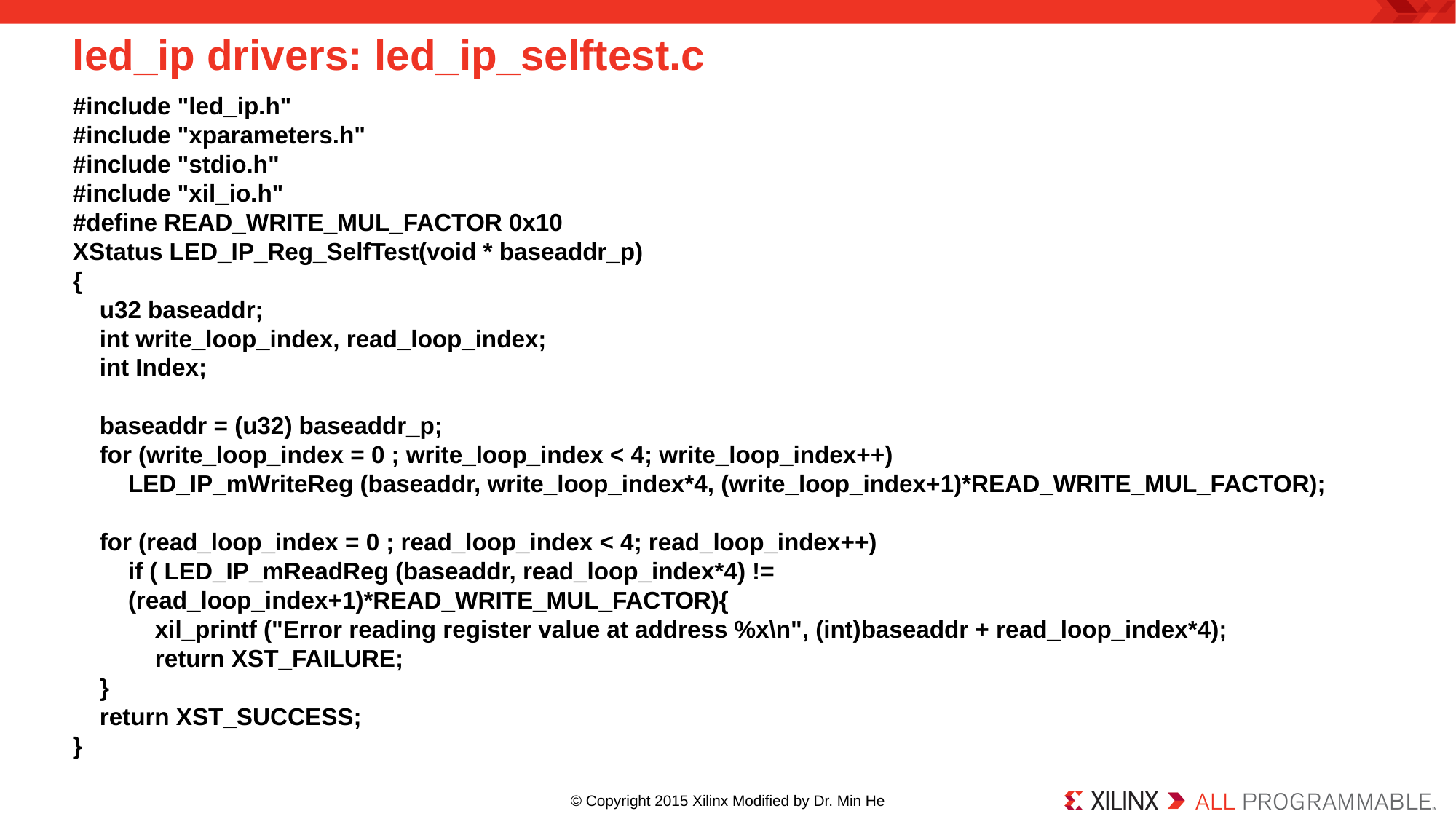

# led_ip drivers: led_ip_selftest.c
#include "led_ip.h"
#include "xparameters.h"
#include "stdio.h"
#include "xil_io.h"
#define READ_WRITE_MUL_FACTOR 0x10
XStatus LED_IP_Reg_SelfTest(void * baseaddr_p)
{
u32 baseaddr;
int write_loop_index, read_loop_index;
int Index;

baseaddr = (u32) baseaddr_p;
for (write_loop_index = 0 ; write_loop_index < 4; write_loop_index++)
LED_IP_mWriteReg (baseaddr, write_loop_index*4, (write_loop_index+1)*READ_WRITE_MUL_FACTOR);

for (read_loop_index = 0 ; read_loop_index < 4; read_loop_index++)
if ( LED_IP_mReadReg (baseaddr, read_loop_index*4) != (read_loop_index+1)*READ_WRITE_MUL_FACTOR){
xil_printf ("Error reading register value at address %x\n", (int)baseaddr + read_loop_index*4);
return XST_FAILURE;
}
return XST_SUCCESS;
}

© Copyright 2015 Xilinx Modified by Dr. Min He